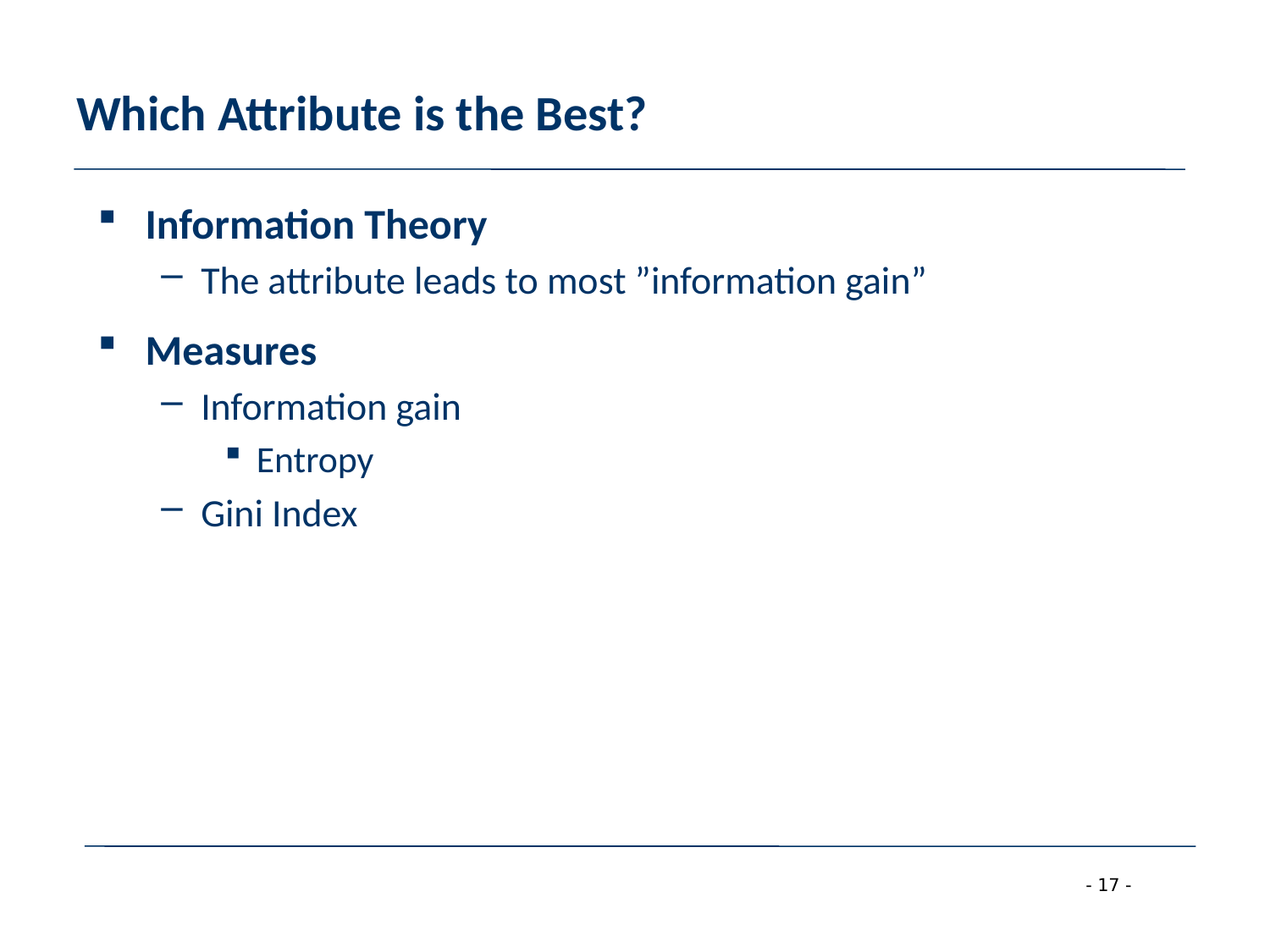

# Which Attribute is the Best?
Information Theory
The attribute leads to most ”information gain”
Measures
Information gain
Entropy
Gini Index